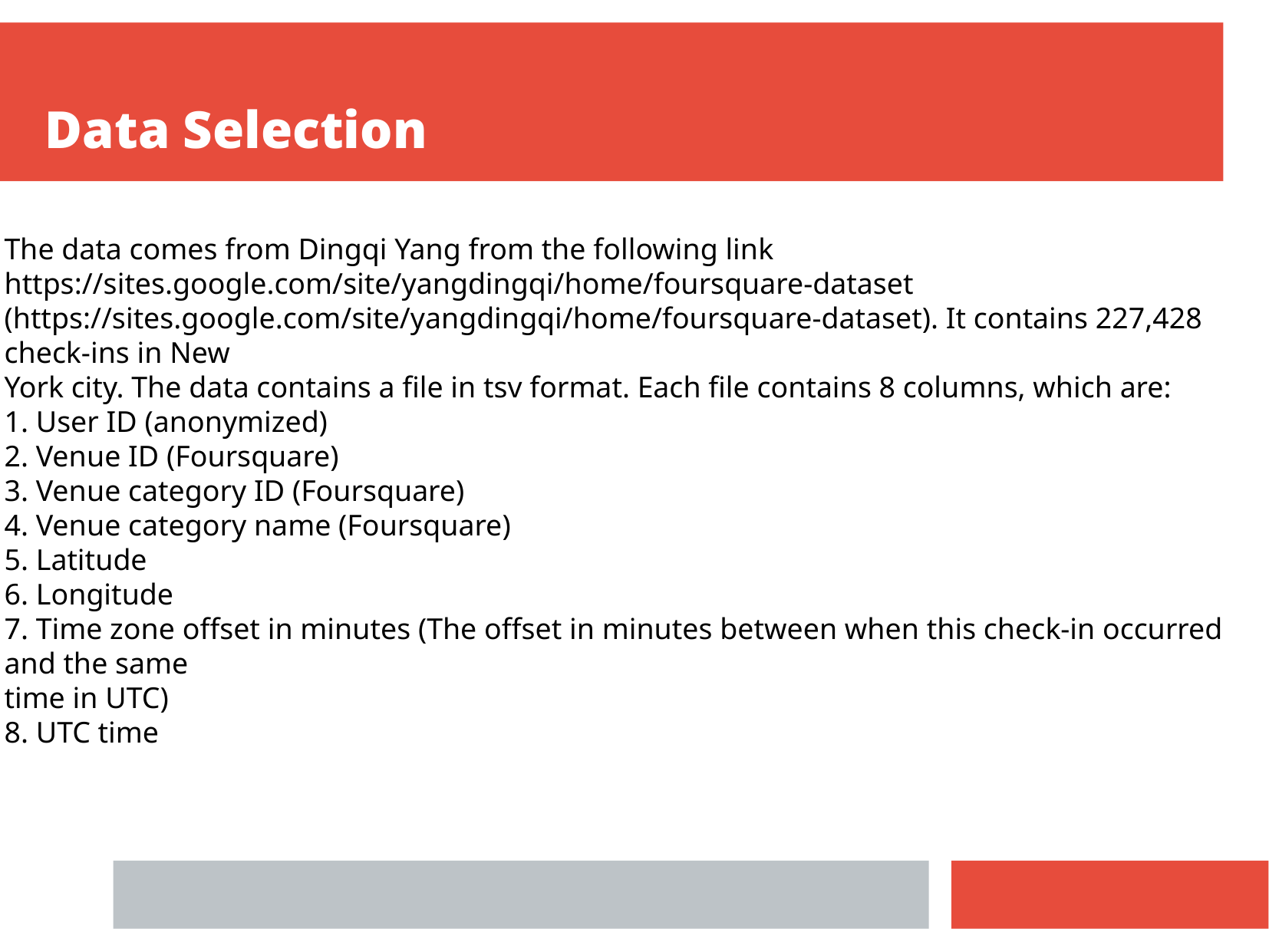

Data Selection
The data comes from Dingqi Yang from the following link
https://sites.google.com/site/yangdingqi/home/foursquare-dataset
(https://sites.google.com/site/yangdingqi/home/foursquare-dataset). It contains 227,428 check-ins in New
York city. The data contains a file in tsv format. Each file contains 8 columns, which are:
1. User ID (anonymized)
2. Venue ID (Foursquare)
3. Venue category ID (Foursquare)
4. Venue category name (Foursquare)
5. Latitude
6. Longitude
7. Time zone offset in minutes (The offset in minutes between when this check-in occurred and the same
time in UTC)
8. UTC time